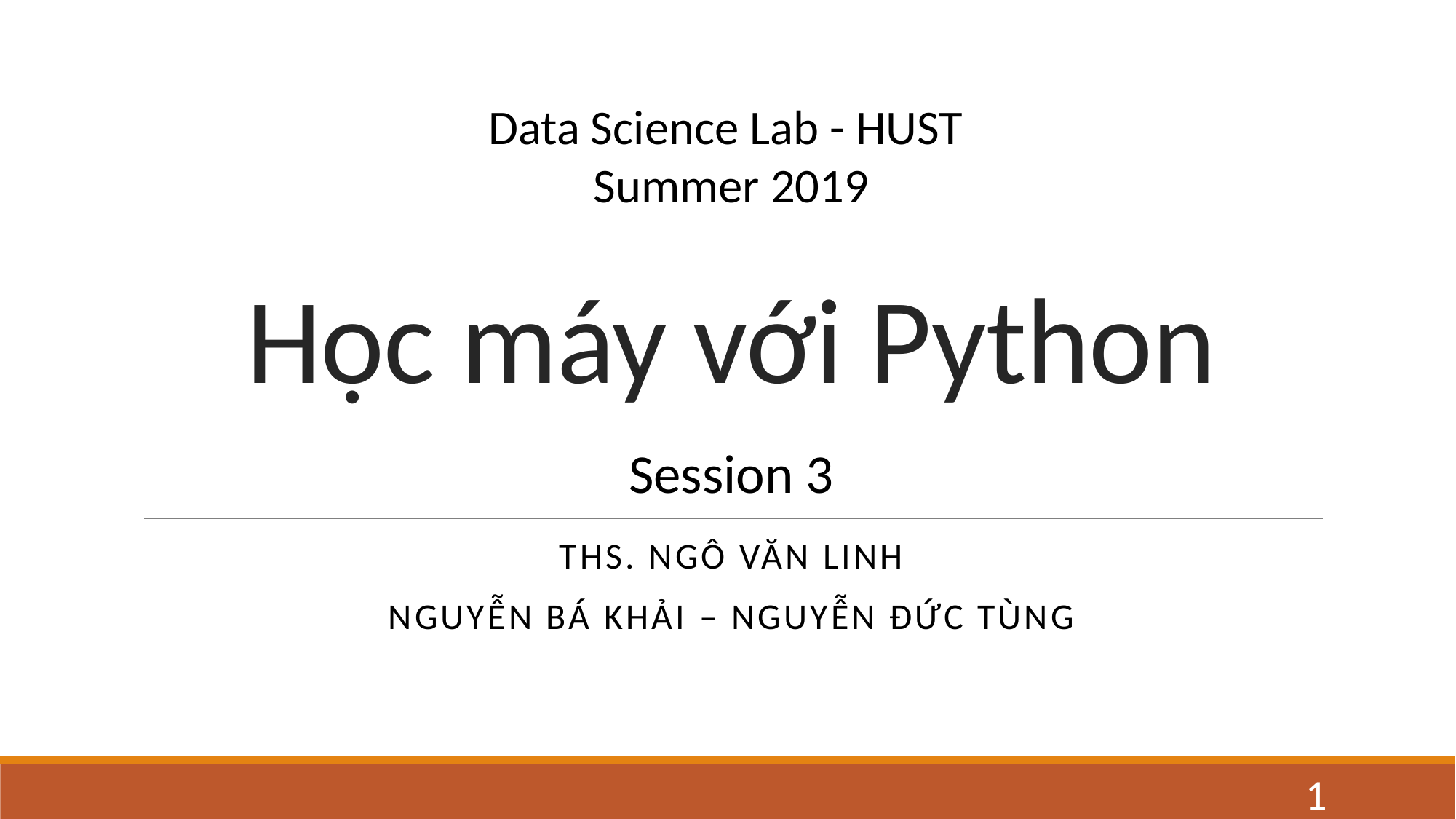

# Học máy với Python
Data Science Lab - HUST
Summer 2019
Session 3
THS. Ngô Văn Linh
Nguyễn BÁ KHẢI – NGUYỄN ĐỨC TÙNG
1